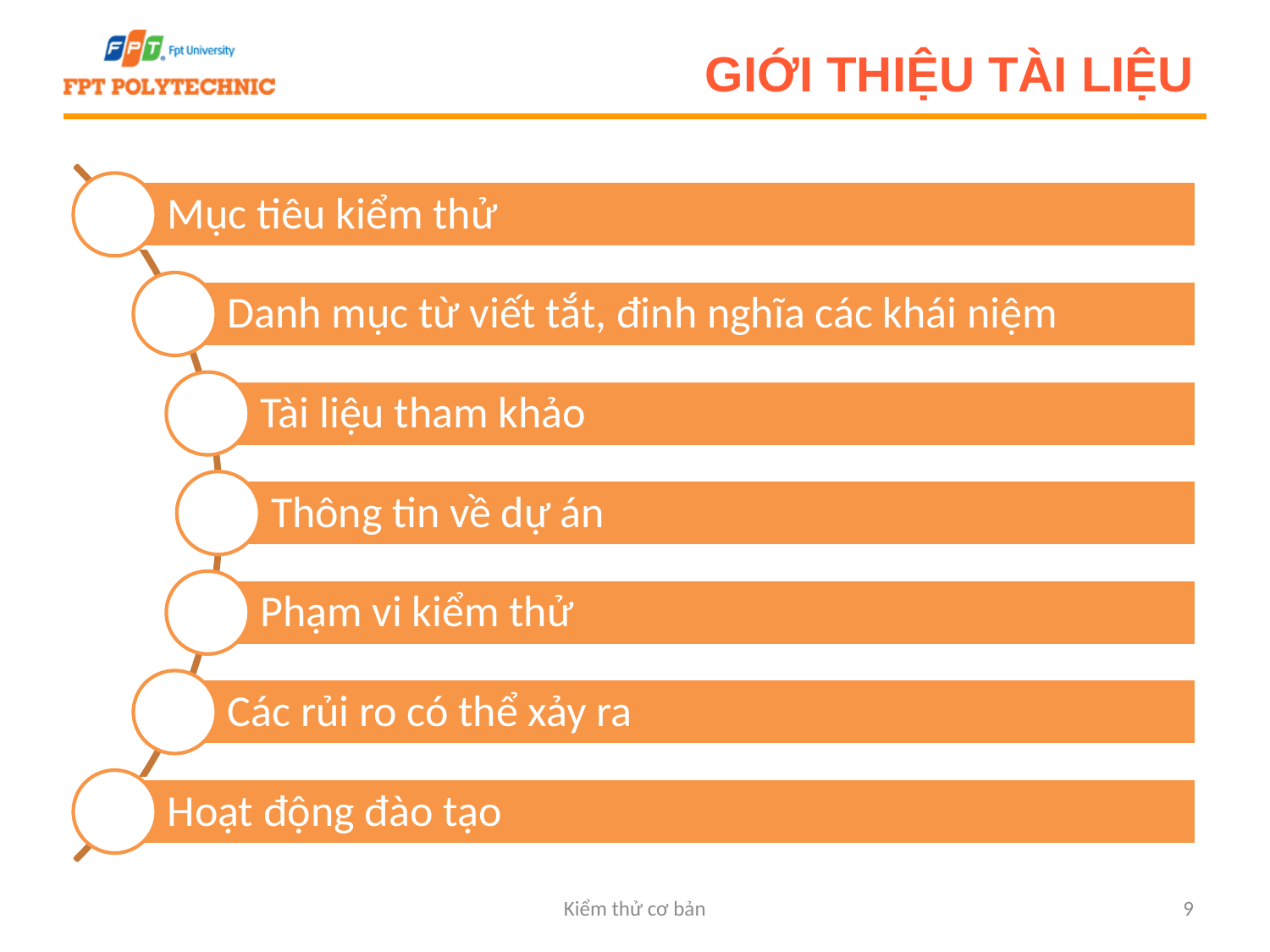

# Giới thiệu tài liệu
Mục tiêu kiểm thử
Danh mục từ viết tắt, đinh nghĩa các khái niệm
Tài liệu tham khảo
Thông tin về dự án
Phạm vi kiểm thử
Các rủi ro có thể xảy ra
Hoạt động đào tạo
Kiểm thử cơ bản
9